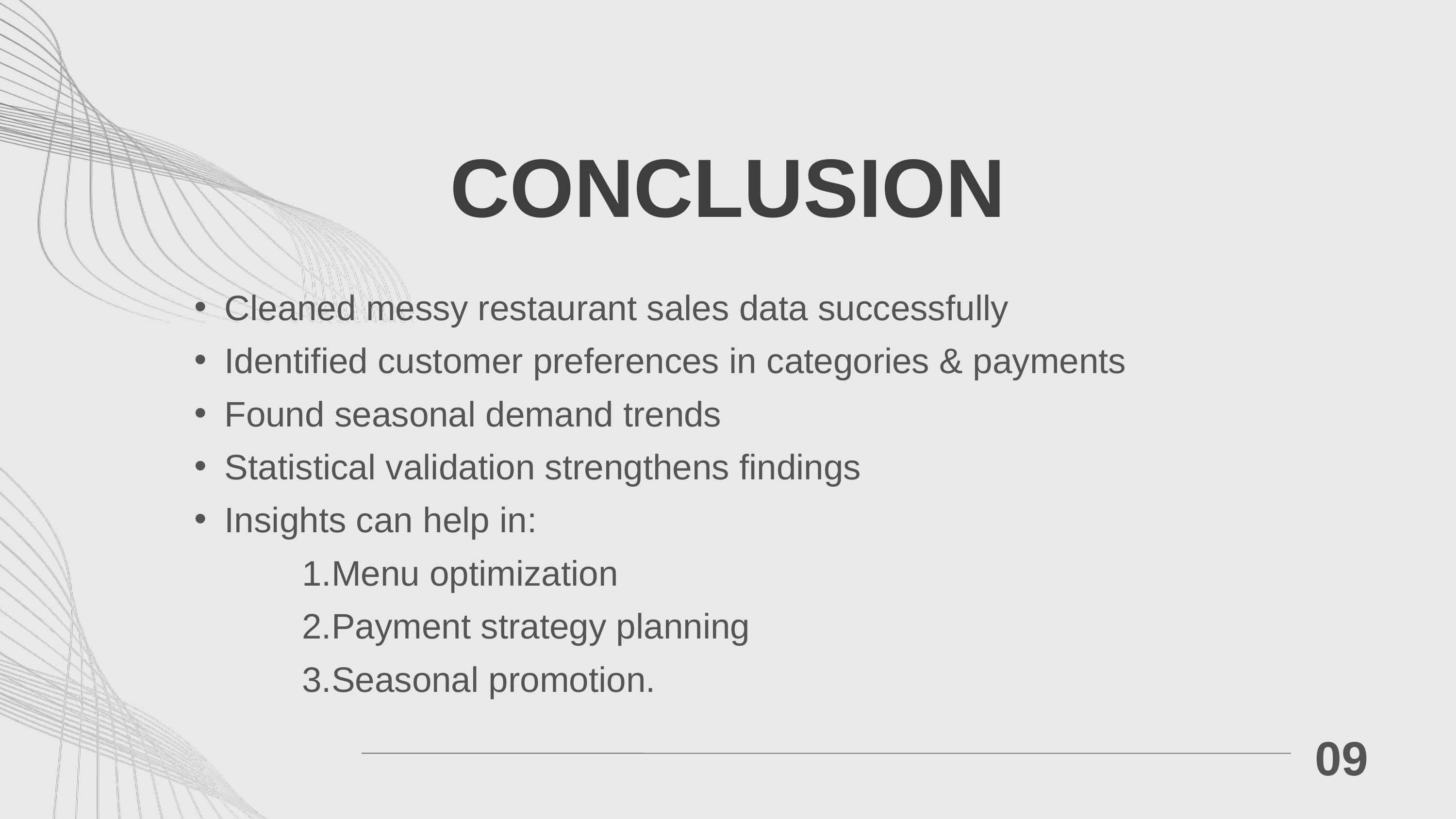

CONCLUSION

Cleaned messy restaurant sales data successfully
Identified customer preferences in categories & payments
Found seasonal demand trends
Statistical validation strengthens findings
Insights can help in:
              1.Menu optimization
              2.Payment strategy planning
              3.Seasonal promotion.

09